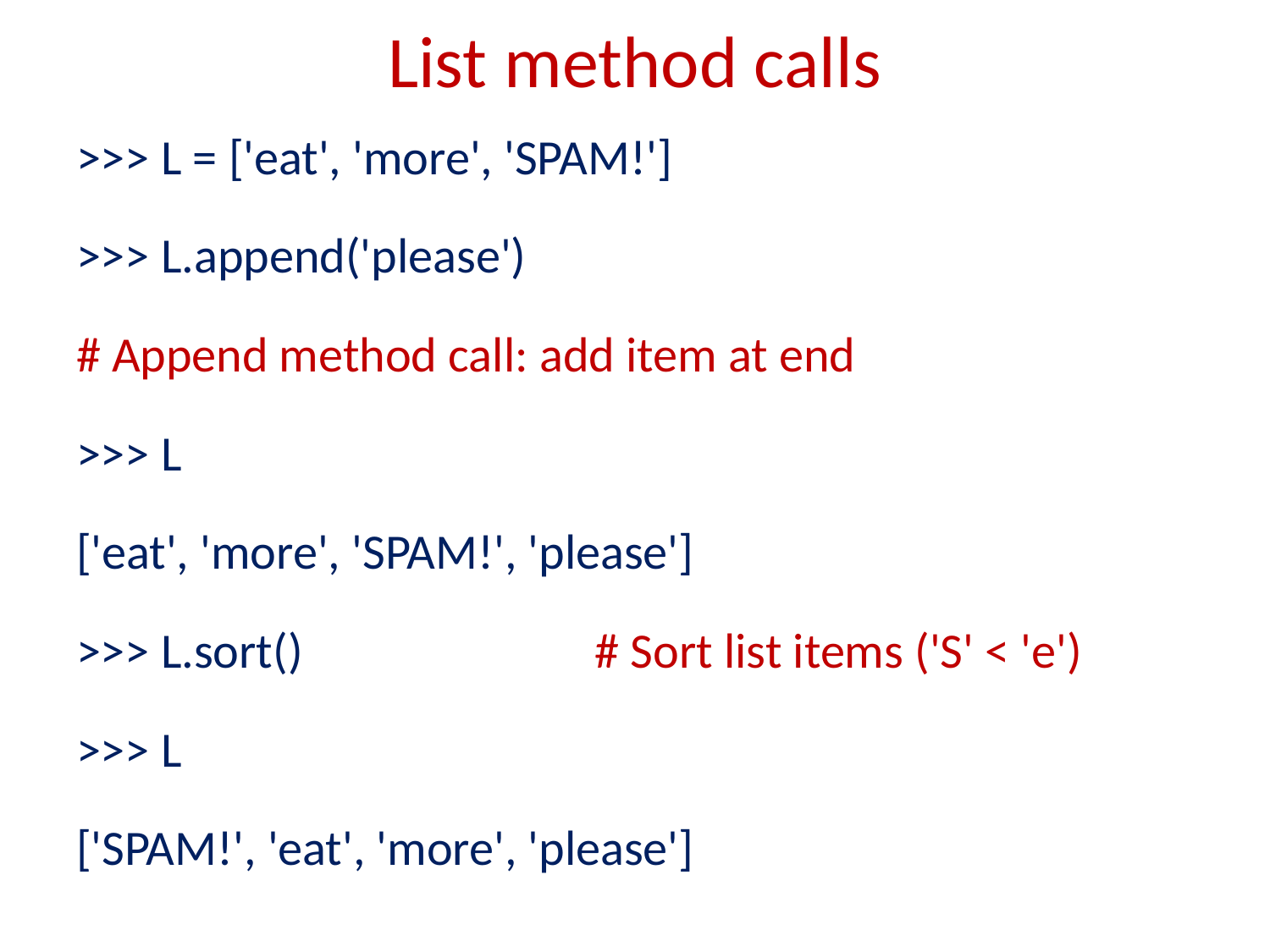

# List method calls
>>> L = ['eat', 'more', 'SPAM!']
>>> L.append('please')
# Append method call: add item at end
>>> L
['eat', 'more', 'SPAM!', 'please']
>>> L.sort()                          # Sort list items ('S' < 'e')
>>> L
['SPAM!', 'eat', 'more', 'please']